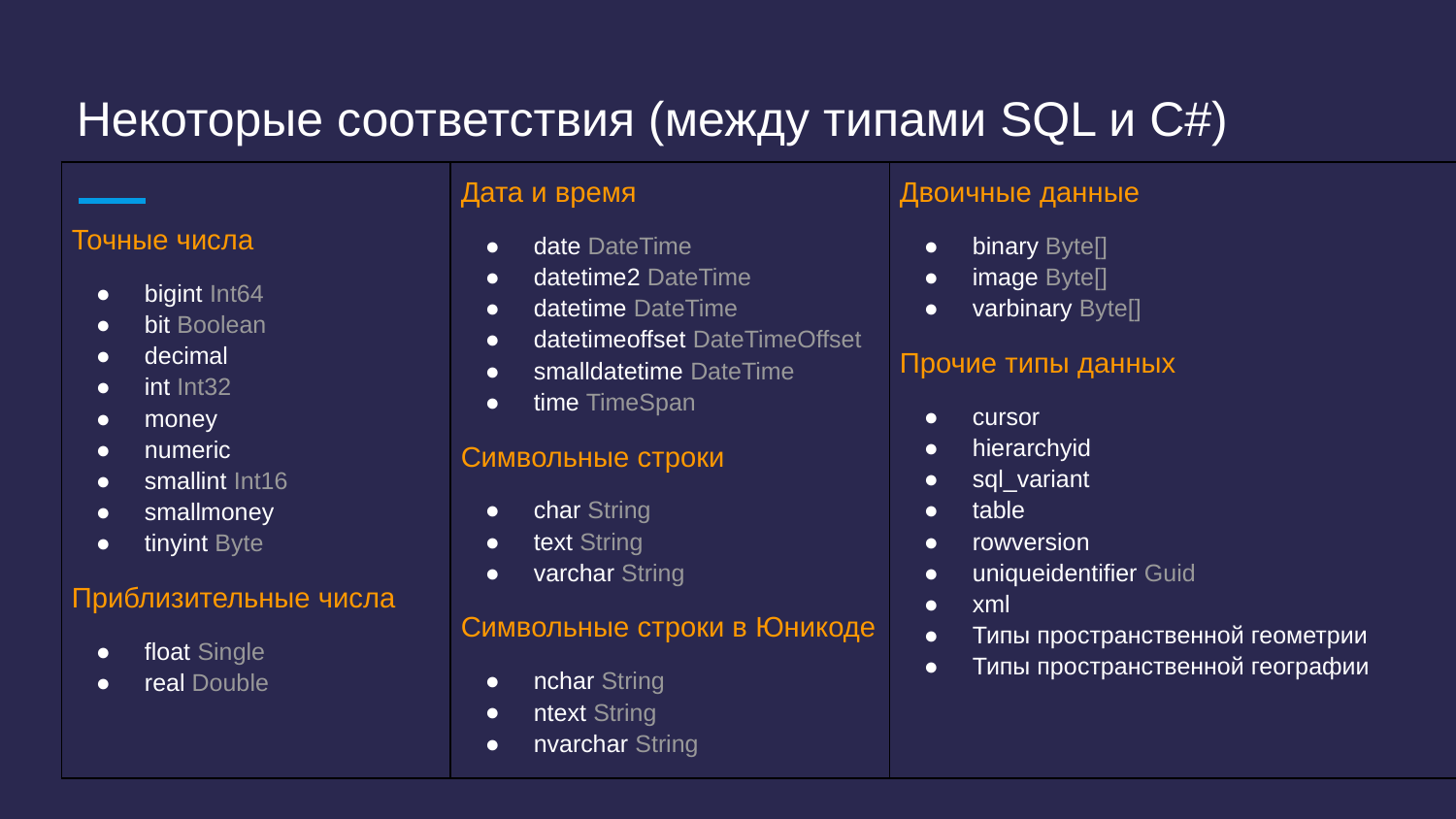

# Некоторые соответствия (между типами SQL и C#)
| Точные числа bigint Int64 bit Boolean decimal int Int32 money numeric smallint Int16 smallmoney tinyint Byte Приблизительные числа float Single real Double | Дата и время date DateTime datetime2 DateTime datetime DateTime datetimeoffset DateTimeOffset smalldatetime DateTime time TimeSpan Символьные строки char String text String varchar String Символьные строки в Юникоде nchar String ntext String nvarchar String | Двоичные данные binary Byte[] image Byte[] varbinary Byte[] Прочие типы данных cursor hierarchyid sql\_variant table rowversion uniqueidentifier Guid xml Типы пространственной геометрии Типы пространственной географии |
| --- | --- | --- |